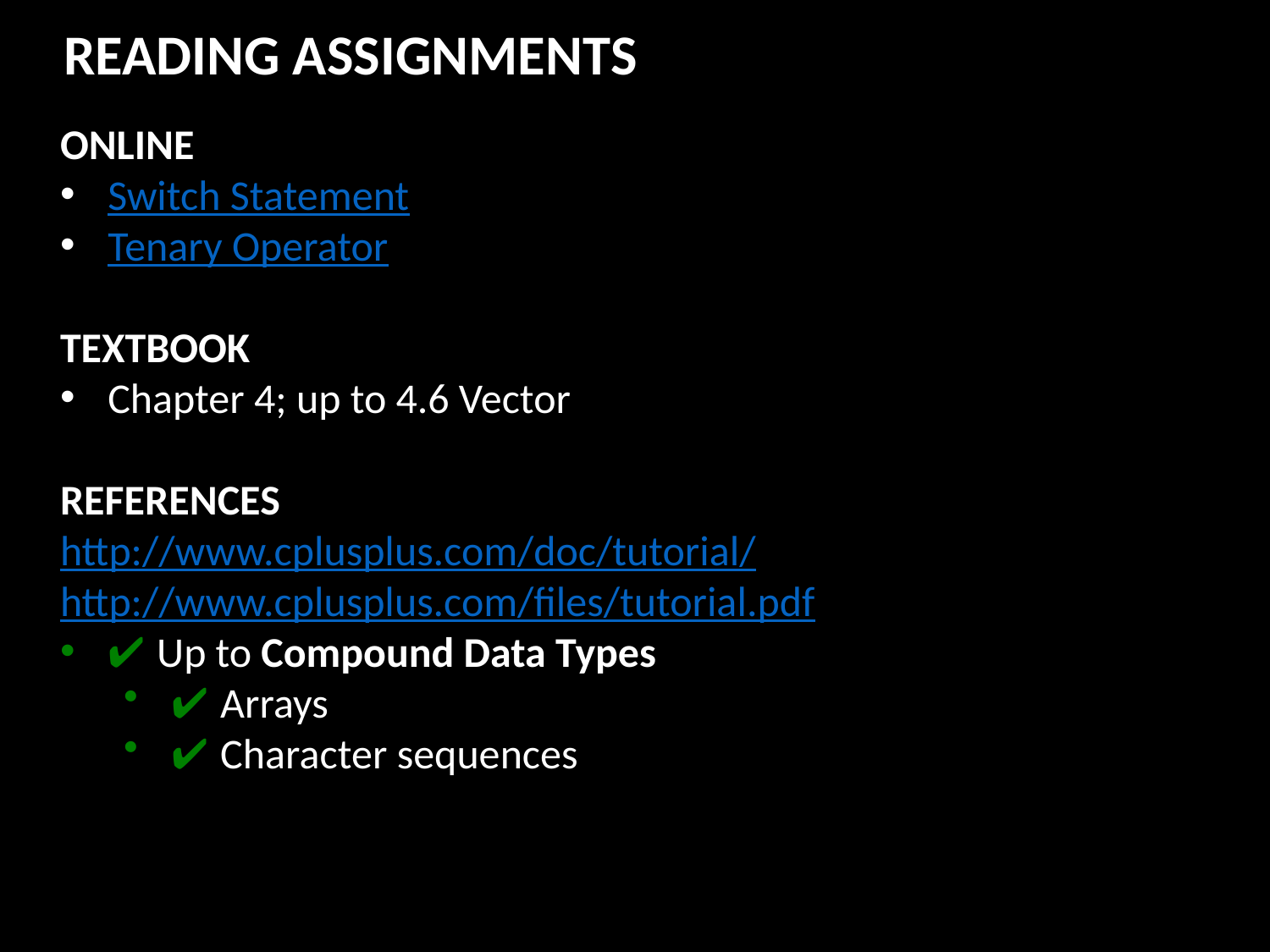

READING ASSIGNMENTS
ONLINE
Switch Statement
Tenary Operator

TEXTBOOK
Chapter 4; up to 4.6 Vector

REFERENCES
http://www.cplusplus.com/doc/tutorial/
http://www.cplusplus.com/files/tutorial.pdf
✔ Up to Compound Data Types
✔ Arrays
✔ Character sequences